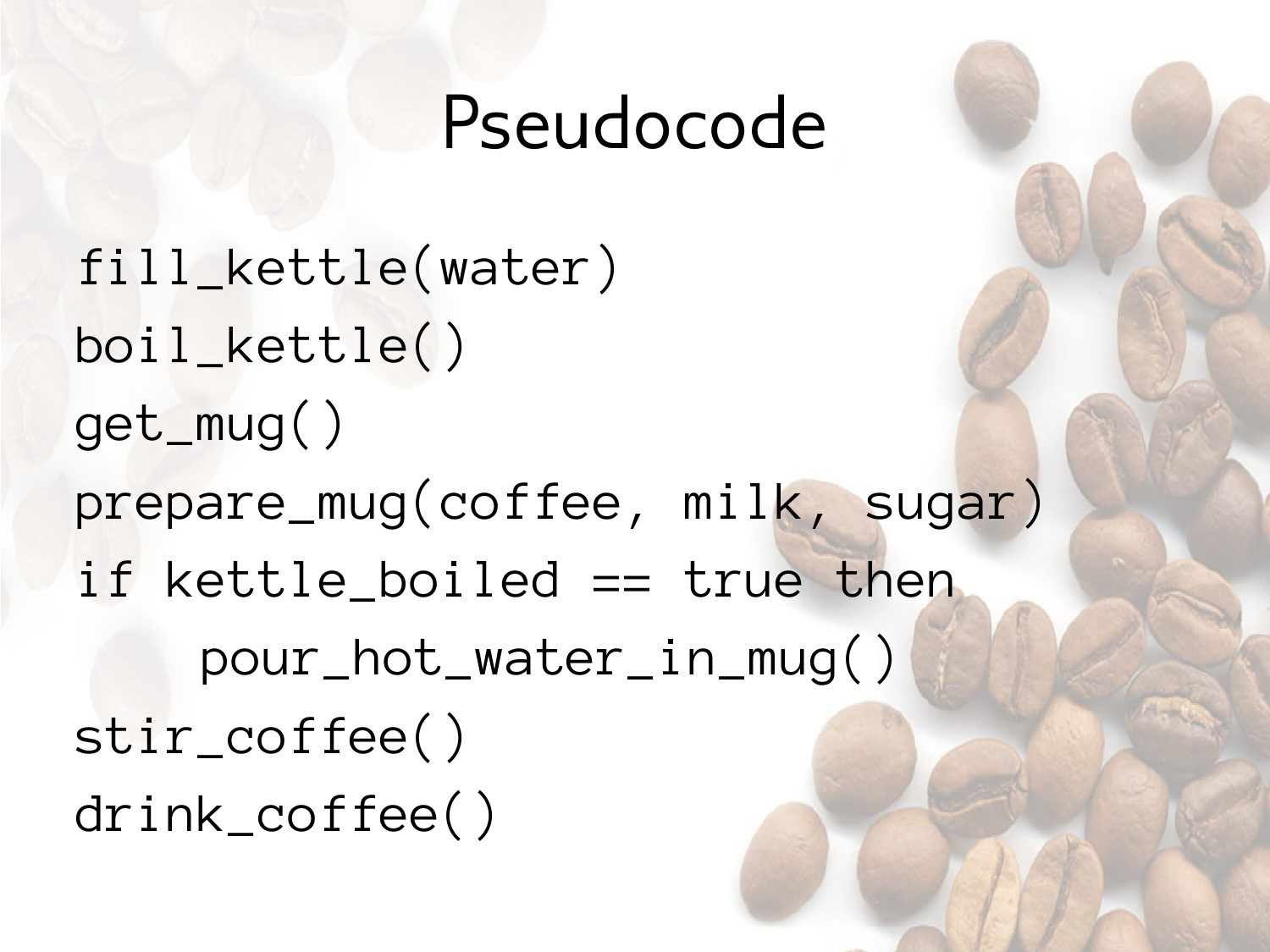

# Pseudocode
fill_kettle(water)
boil_kettle()
get_mug()
prepare_mug(coffee, milk, sugar)
if kettle_boiled == true then
	pour_hot_water_in_mug()
stir_coffee()
drink_coffee()